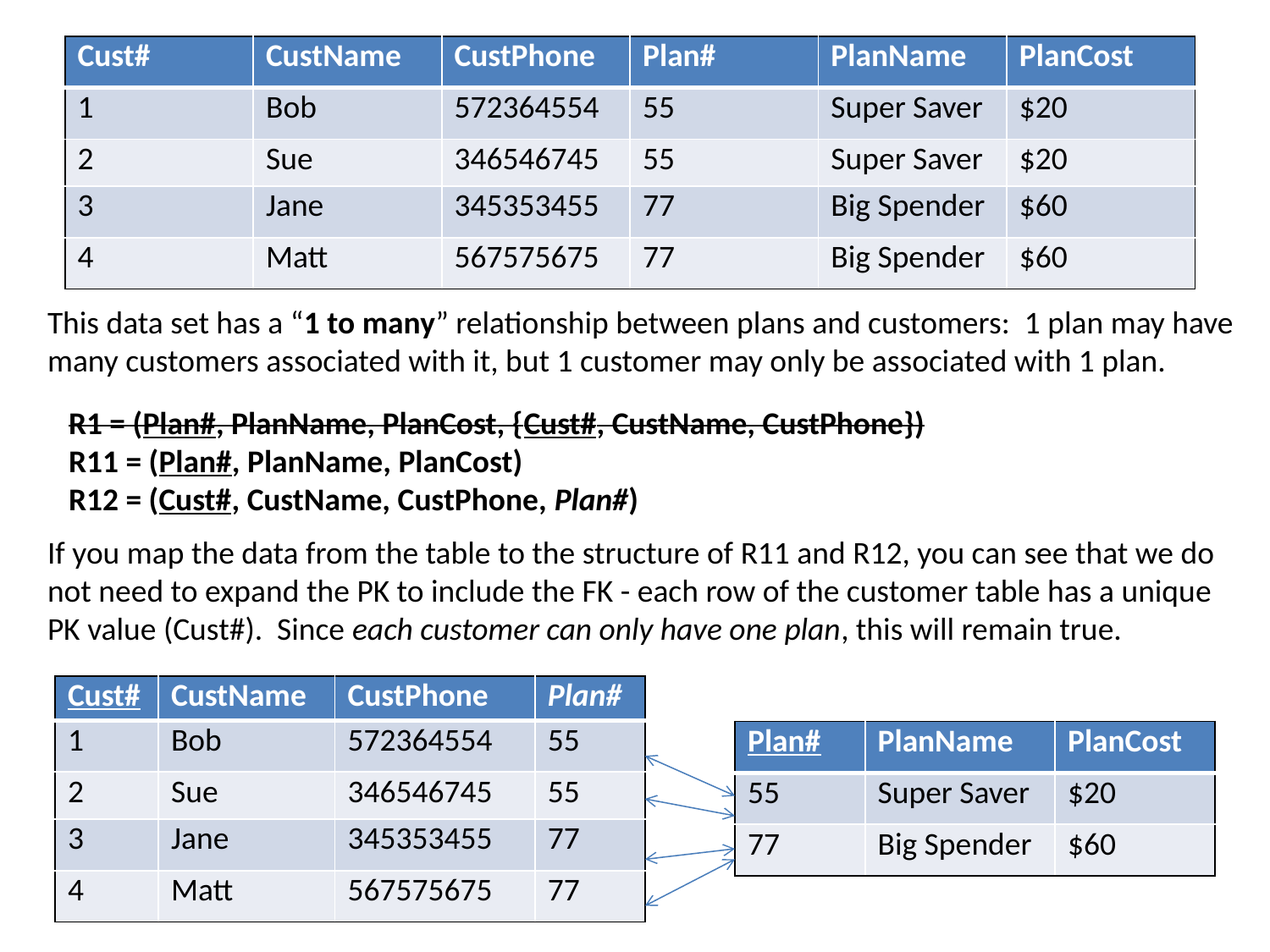

| Cust# | CustName | CustPhone | Plan# | PlanName | PlanCost |
| --- | --- | --- | --- | --- | --- |
| 1 | Bob | 572364554 | 55 | Super Saver | $20 |
| 2 | Sue | 346546745 | 55 | Super Saver | $20 |
| 3 | Jane | 345353455 | 77 | Big Spender | $60 |
| 4 | Matt | 567575675 | 77 | Big Spender | $60 |
This data set has a “1 to many” relationship between plans and customers:  1 plan may have many customers associated with it, but 1 customer may only be associated with 1 plan.
R1 = (Plan#, PlanName, PlanCost, {Cust#, CustName, CustPhone})
R11 = (Plan#, PlanName, PlanCost)
R12 = (Cust#, CustName, CustPhone, Plan#)
If you map the data from the table to the structure of R11 and R12, you can see that we do not need to expand the PK to include the FK - each row of the customer table has a unique PK value (Cust#).  Since each customer can only have one plan, this will remain true.
| Cust# | CustName | CustPhone | Plan# |
| --- | --- | --- | --- |
| 1 | Bob | 572364554 | 55 |
| 2 | Sue | 346546745 | 55 |
| 3 | Jane | 345353455 | 77 |
| 4 | Matt | 567575675 | 77 |
| Plan# | PlanName | PlanCost |
| --- | --- | --- |
| 55 | Super Saver | $20 |
| 77 | Big Spender | $60 |